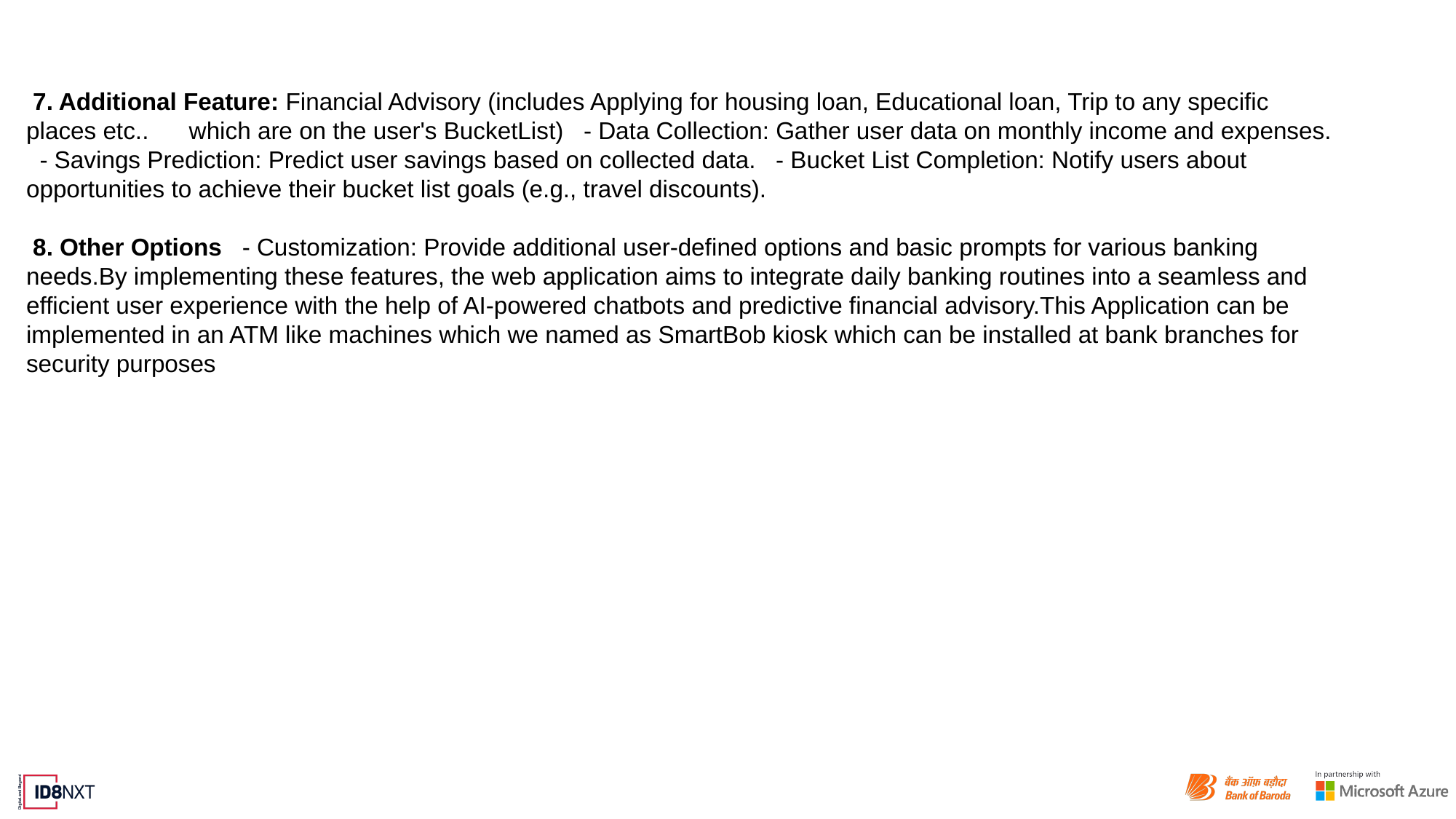

7. Additional Feature: Financial Advisory (includes Applying for housing loan, Educational loan, Trip to any specific places etc..      which are on the user's BucketList)   - Data Collection: Gather user data on monthly income and expenses.   - Savings Prediction: Predict user savings based on collected data.   - Bucket List Completion: Notify users about opportunities to achieve their bucket list goals (e.g., travel discounts).

 8. Other Options   - Customization: Provide additional user-defined options and basic prompts for various banking needs.By implementing these features, the web application aims to integrate daily banking routines into a seamless and efficient user experience with the help of AI-powered chatbots and predictive financial advisory.This Application can be implemented in an ATM like machines which we named as SmartBob kiosk which can be installed at bank branches for security purposes